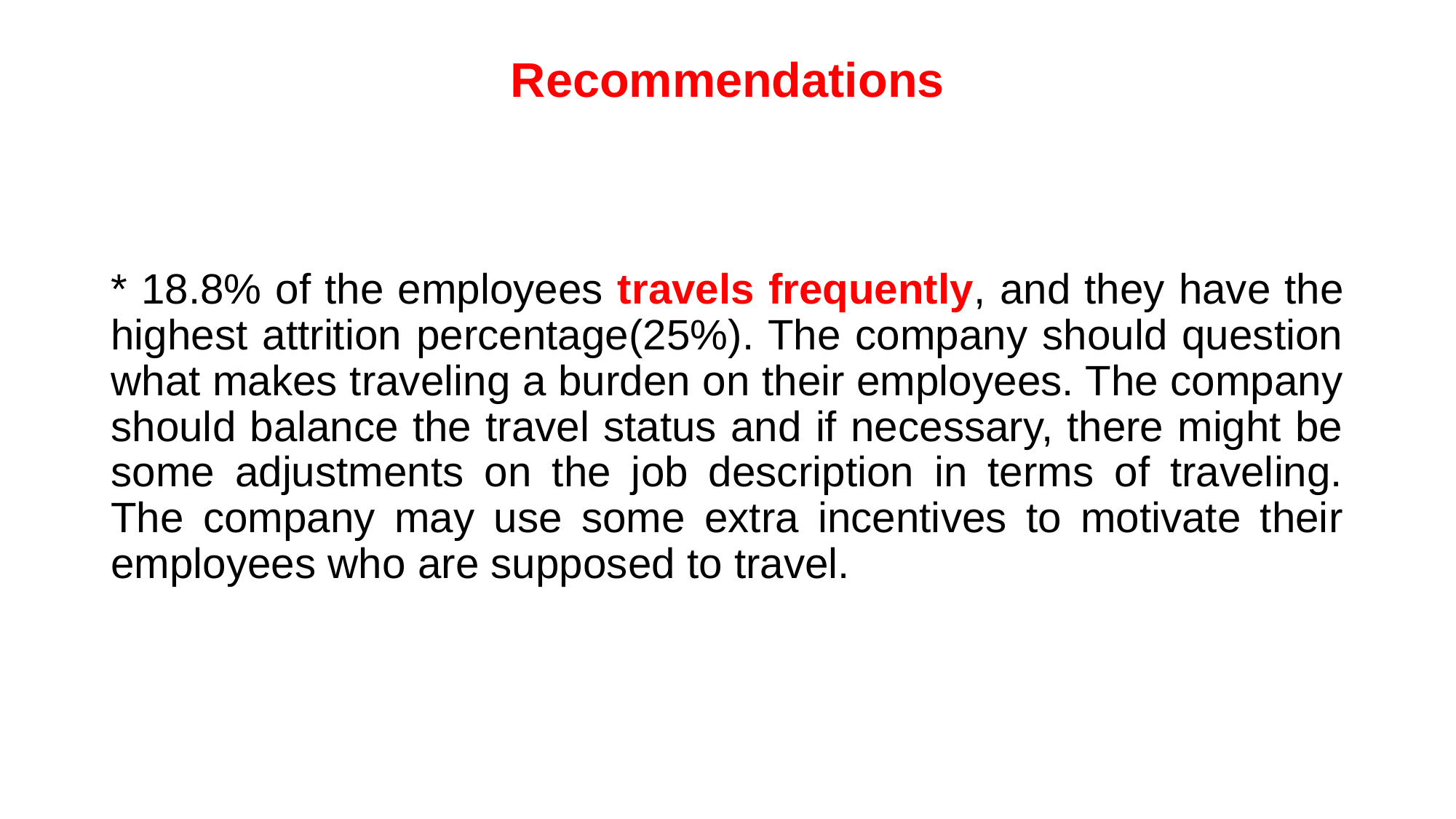

# Recommendations
* 18.8% of the employees travels frequently, and they have the highest attrition percentage(25%). The company should question what makes traveling a burden on their employees. The company should balance the travel status and if necessary, there might be some adjustments on the job description in terms of traveling. The company may use some extra incentives to motivate their employees who are supposed to travel.